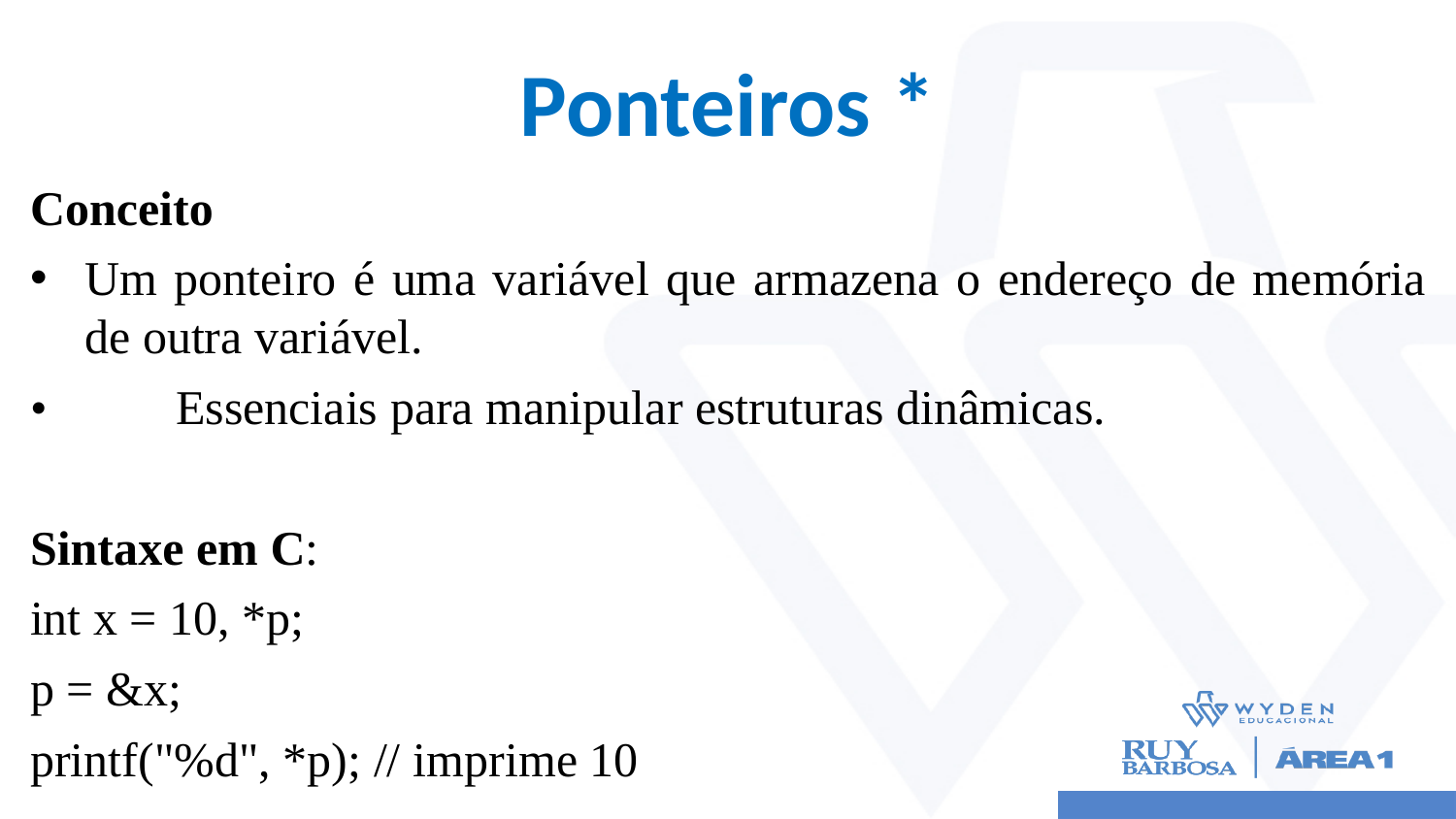

# Ponteiros *
Conceito
Um ponteiro é uma variável que armazena o endereço de memória de outra variável.
•	Essenciais para manipular estruturas dinâmicas.

Sintaxe em C:
int x = 10, *p;
p = &x;
printf("%d", *p); // imprime 10